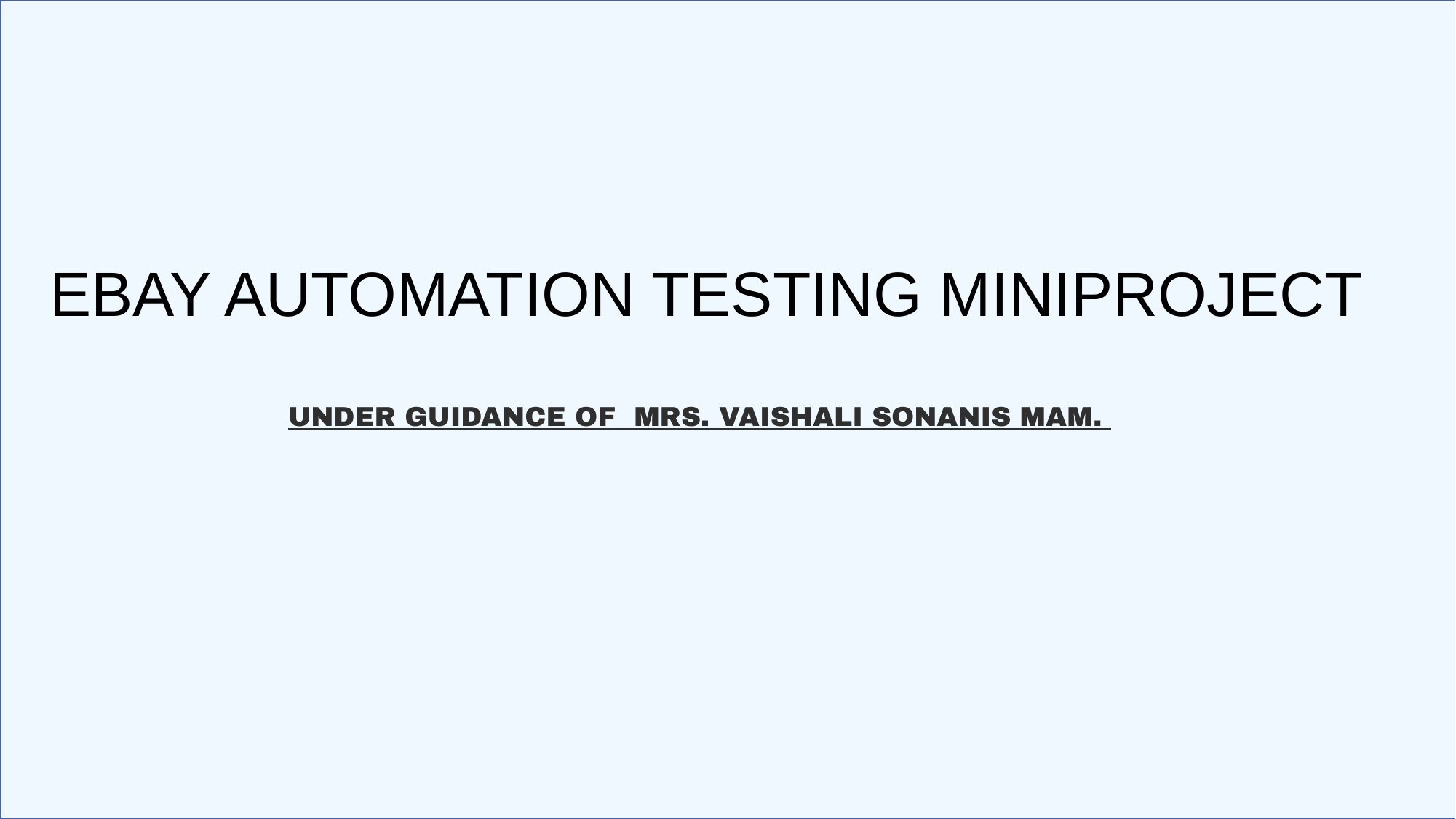

# EBAY AUTOMATION TESTING MINIPROJECT
Under Guidance of  Mrs. VaIshali sonanis Mam.